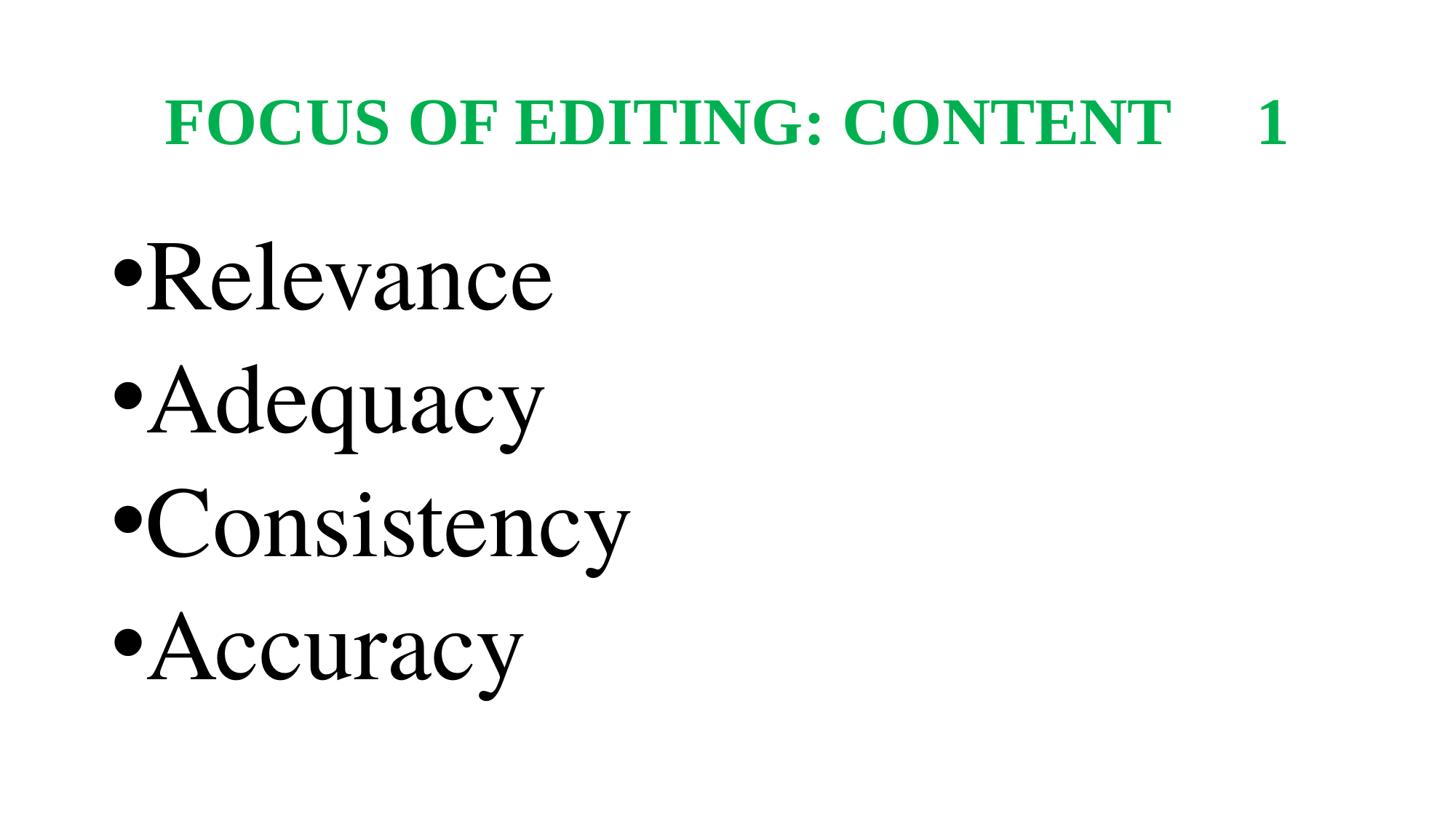

# FOCUS OF EDITING: CONTENT 	1
Relevance
Adequacy
Consistency
Accuracy